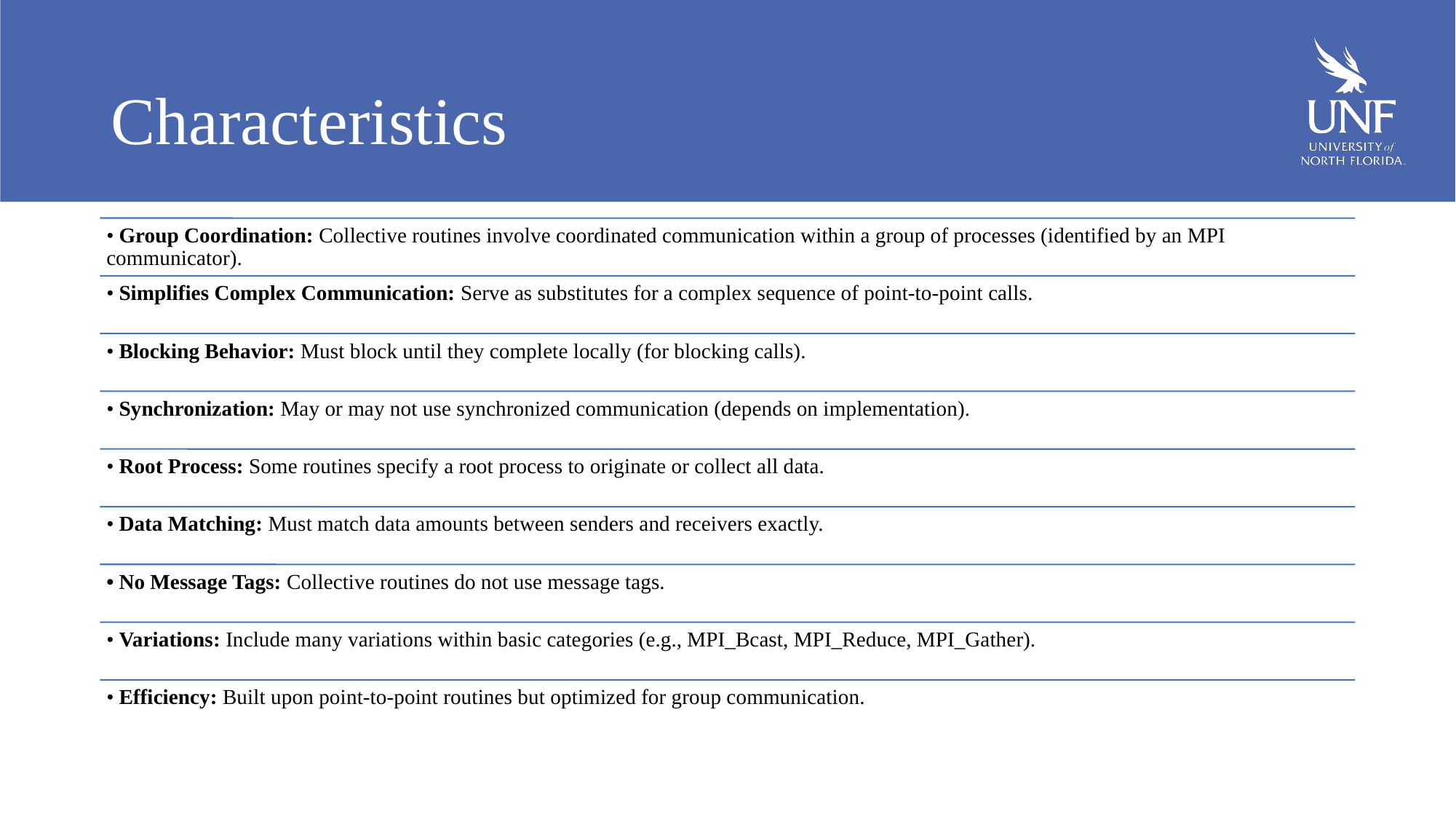

# Characteristics
• Group Coordination: Collective routines involve coordinated communication within a group of processes (identified by an MPI communicator).
• Simplifies Complex Communication: Serve as substitutes for a complex sequence of point-to-point calls.
• Blocking Behavior: Must block until they complete locally (for blocking calls).
• Synchronization: May or may not use synchronized communication (depends on implementation).
• Root Process: Some routines specify a root process to originate or collect all data.
• Data Matching: Must match data amounts between senders and receivers exactly.
• No Message Tags: Collective routines do not use message tags.
• Variations: Include many variations within basic categories (e.g., MPI_Bcast, MPI_Reduce, MPI_Gather).
• Efficiency: Built upon point-to-point routines but optimized for group communication.